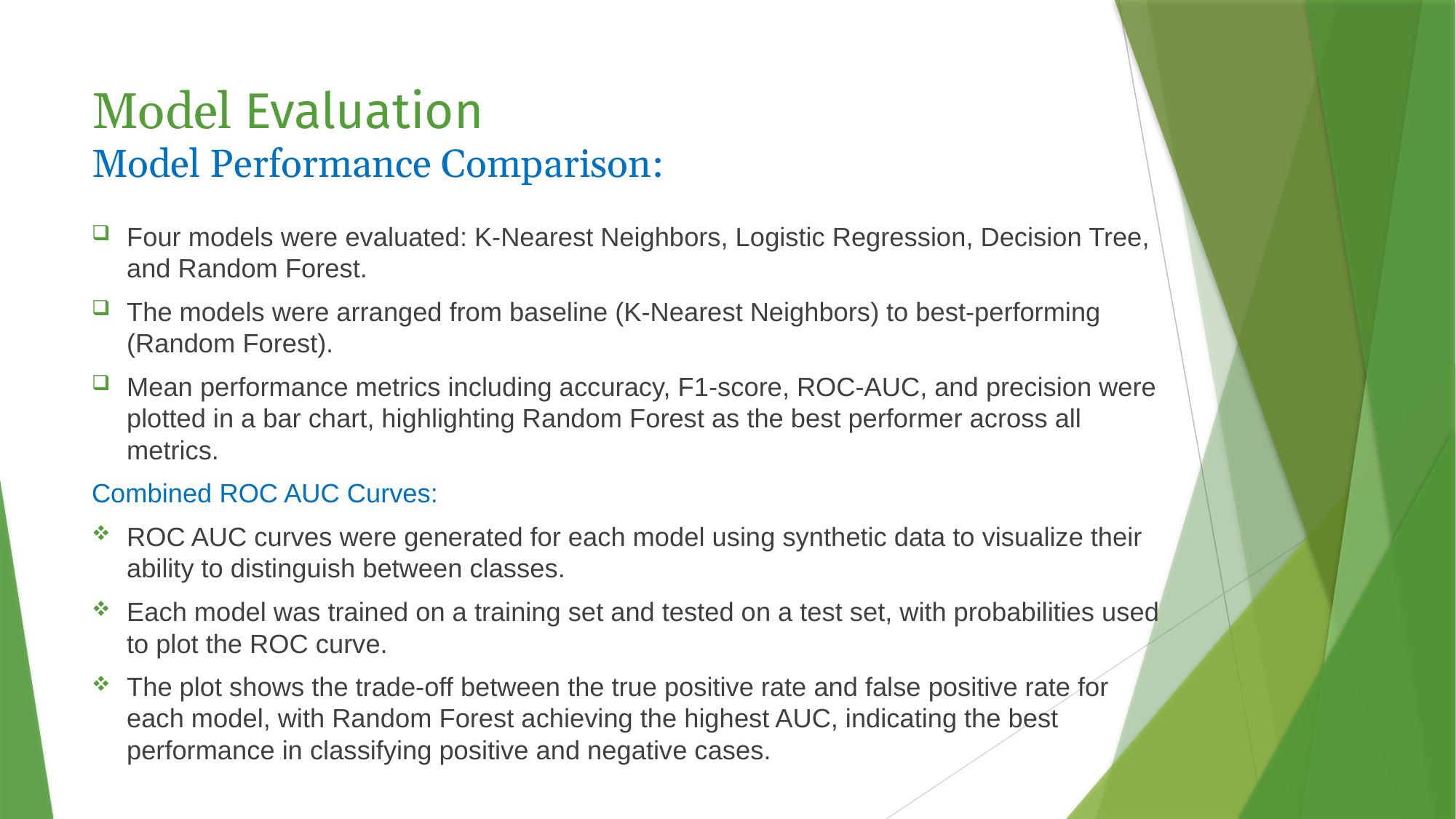

# Model Evaluation Model Performance Comparison:
Four models were evaluated: K-Nearest Neighbors, Logistic Regression, Decision Tree, and Random Forest.
The models were arranged from baseline (K-Nearest Neighbors) to best-performing (Random Forest).
Mean performance metrics including accuracy, F1-score, ROC-AUC, and precision were plotted in a bar chart, highlighting Random Forest as the best performer across all metrics.
Combined ROC AUC Curves:
ROC AUC curves were generated for each model using synthetic data to visualize their ability to distinguish between classes.
Each model was trained on a training set and tested on a test set, with probabilities used to plot the ROC curve.
The plot shows the trade-off between the true positive rate and false positive rate for each model, with Random Forest achieving the highest AUC, indicating the best performance in classifying positive and negative cases.